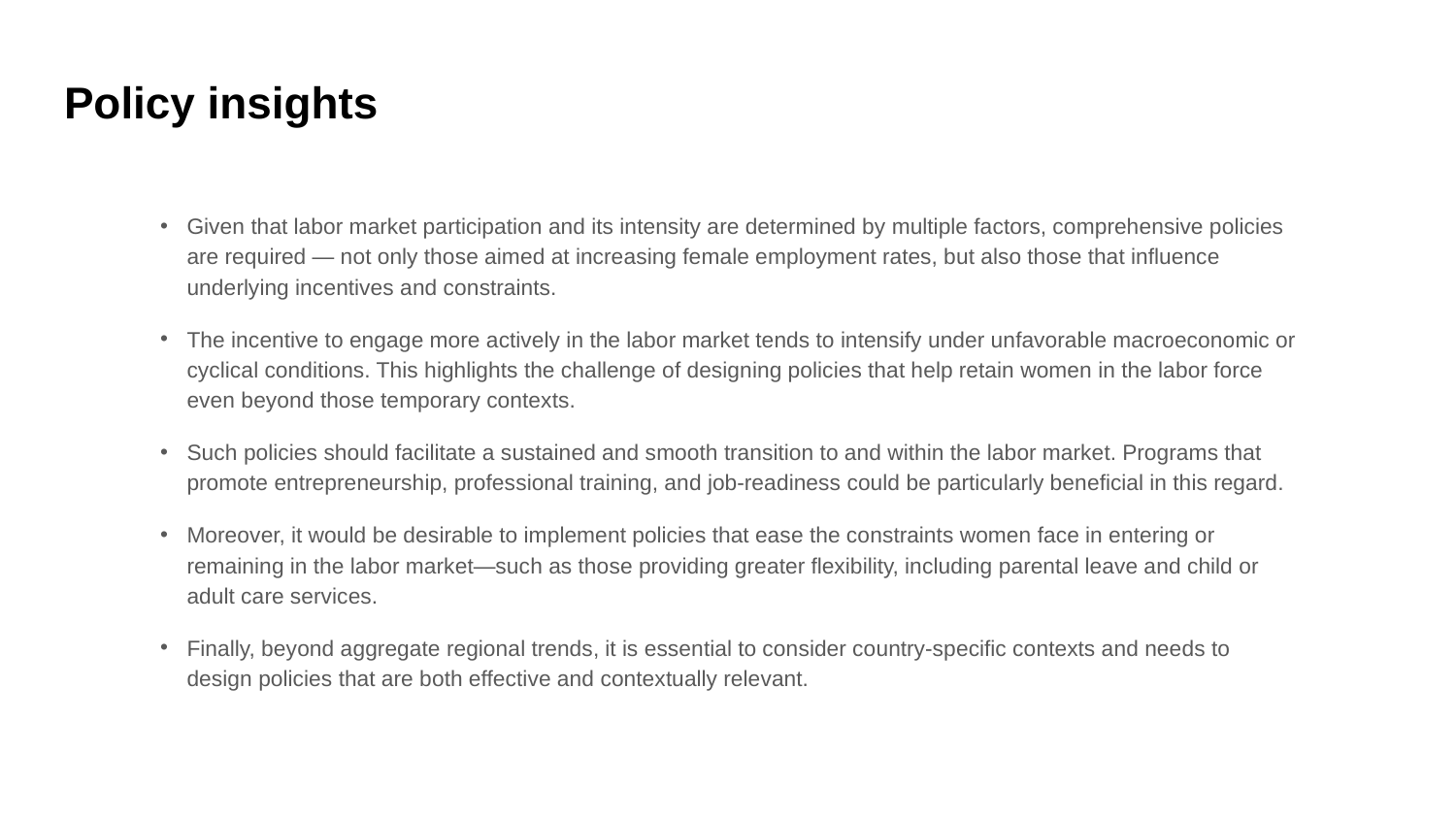

# Policy insights
Given that labor market participation and its intensity are determined by multiple factors, comprehensive policies are required — not only those aimed at increasing female employment rates, but also those that influence underlying incentives and constraints.
The incentive to engage more actively in the labor market tends to intensify under unfavorable macroeconomic or cyclical conditions. This highlights the challenge of designing policies that help retain women in the labor force even beyond those temporary contexts.
Such policies should facilitate a sustained and smooth transition to and within the labor market. Programs that promote entrepreneurship, professional training, and job-readiness could be particularly beneficial in this regard.
Moreover, it would be desirable to implement policies that ease the constraints women face in entering or remaining in the labor market—such as those providing greater flexibility, including parental leave and child or adult care services.
Finally, beyond aggregate regional trends, it is essential to consider country-specific contexts and needs to design policies that are both effective and contextually relevant.